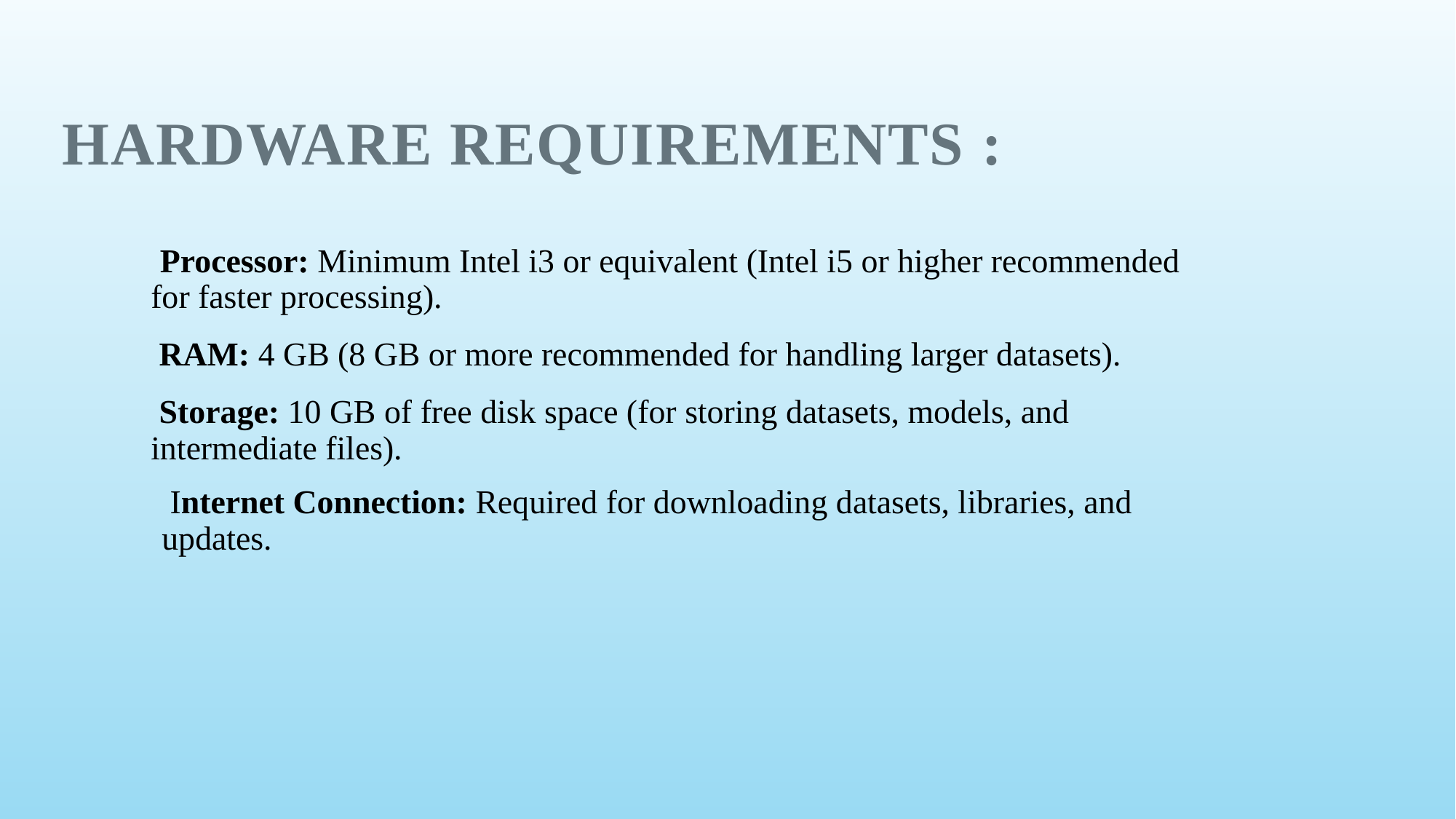

# Hardware Requirements :
 Processor: Minimum Intel i3 or equivalent (Intel i5 or higher recommended for faster processing).
 RAM: 4 GB (8 GB or more recommended for handling larger datasets).
 Storage: 10 GB of free disk space (for storing datasets, models, and intermediate files).
 Internet Connection: Required for downloading datasets, libraries, and updates.